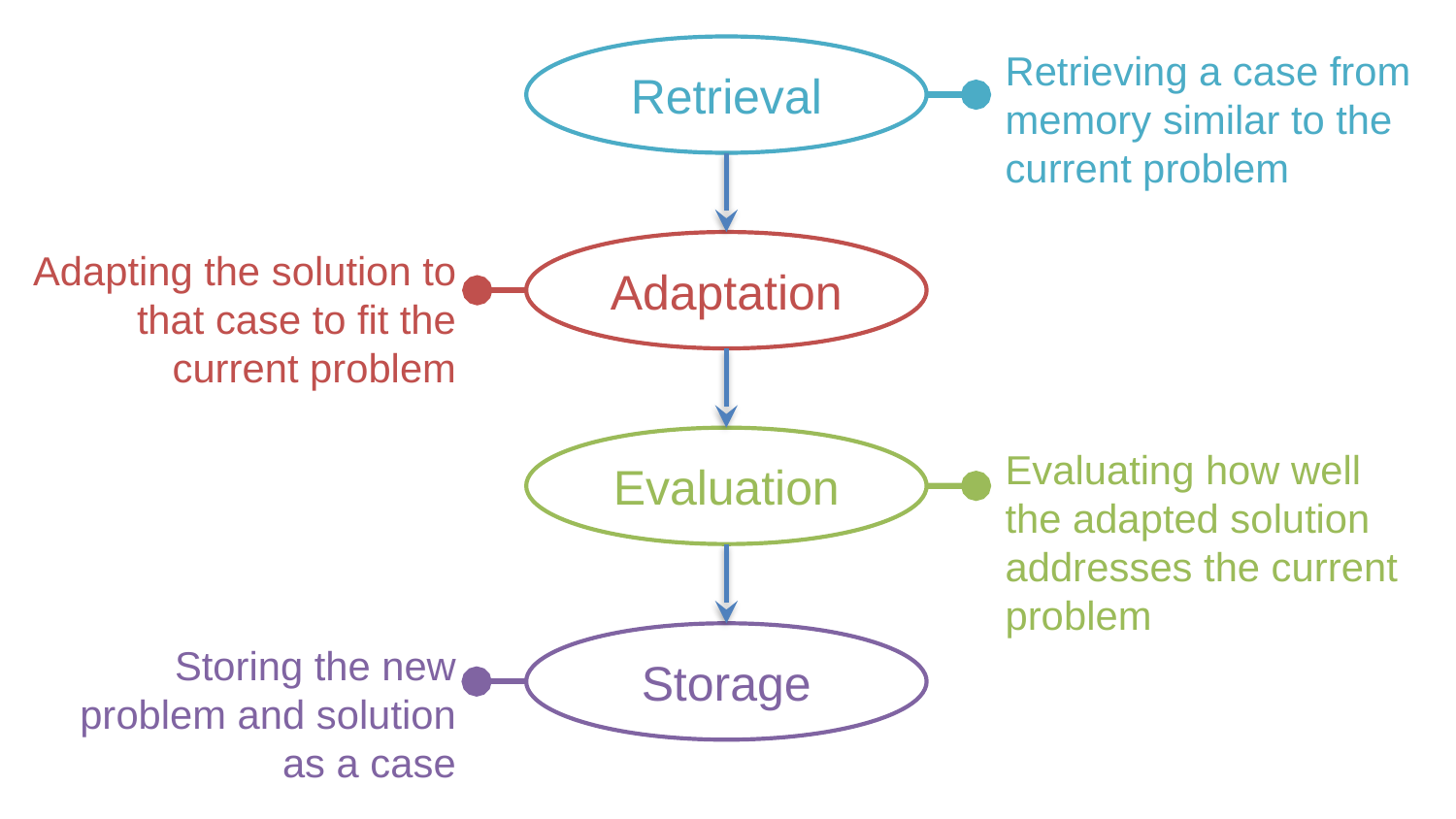

Retrieval
Retrieving a case from memory similar to the current problem
Adaptation
Adapting the solution to that case to fit the current problem
Evaluation
Evaluating how well the adapted solution addresses the current problem
Storage
Storing the new problem and solution as a case